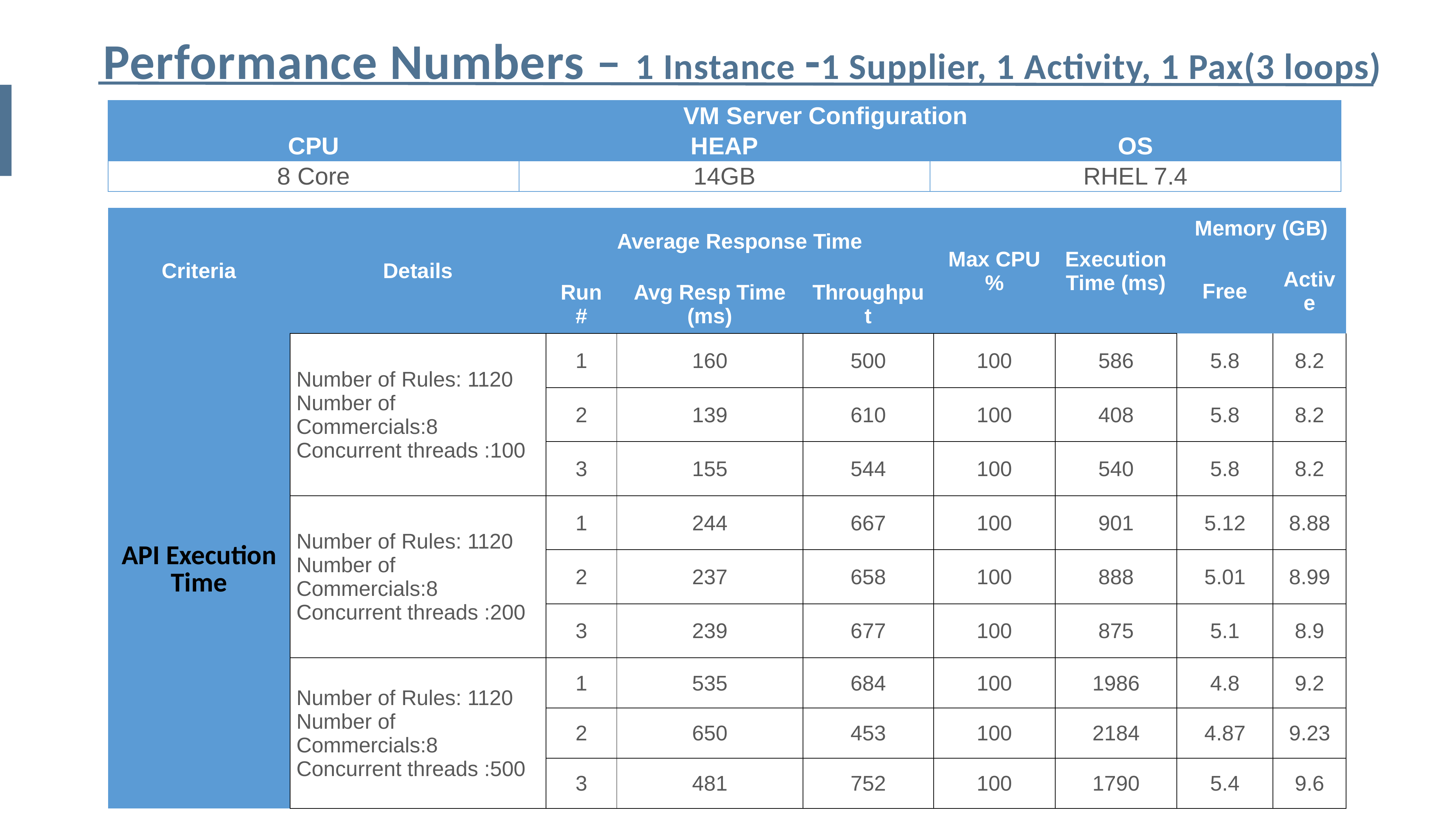

Performance Numbers – 1 Instance -1 Supplier, 1 Activity, 1 Pax(3 loops)

| VM Server Configuration |  |  |
| --- | --- | --- |
| CPU | HEAP | OS |
| 8 Core | 14GB | RHEL 7.4 |
| Criteria | Details | Average Response Time |  |  | Max CPU % | Execution Time (ms) | Memory (GB) |  |
| --- | --- | --- | --- | --- | --- | --- | --- | --- |
|  |  |  |  |  |  |  | Free | Active |
|  |  | Run # | Avg Resp Time (ms) | Throughput |  |  |  |  |
| API Execution Time | Number of Rules: 1120 Number of Commercials:8 Concurrent threads :100 | 1 | 160 | 500 | 100 | 586 | 5.8 | 8.2 |
|  |  | 2 | 139 | 610 | 100 | 408 | 5.8 | 8.2 |
|  |  | 3 | 155 | 544 | 100 | 540 | 5.8 | 8.2 |
|  | Number of Rules: 1120 Number of Commercials:8 Concurrent threads :200 | 1 | 244 | 667 | 100 | 901 | 5.12 | 8.88 |
|  |  | 2 | 237 | 658 | 100 | 888 | 5.01 | 8.99 |
|  |  | 3 | 239 | 677 | 100 | 875 | 5.1 | 8.9 |
|  | Number of Rules: 1120 Number of Commercials:8 Concurrent threads :500 | 1 | 535 | 684 | 100 | 1986 | 4.8 | 9.2 |
|  |  | 2 | 650 | 453 | 100 | 2184 | 4.87 | 9.23 |
|  |  | 3 | 481 | 752 | 100 | 1790 | 5.4 | 9.6 |
4